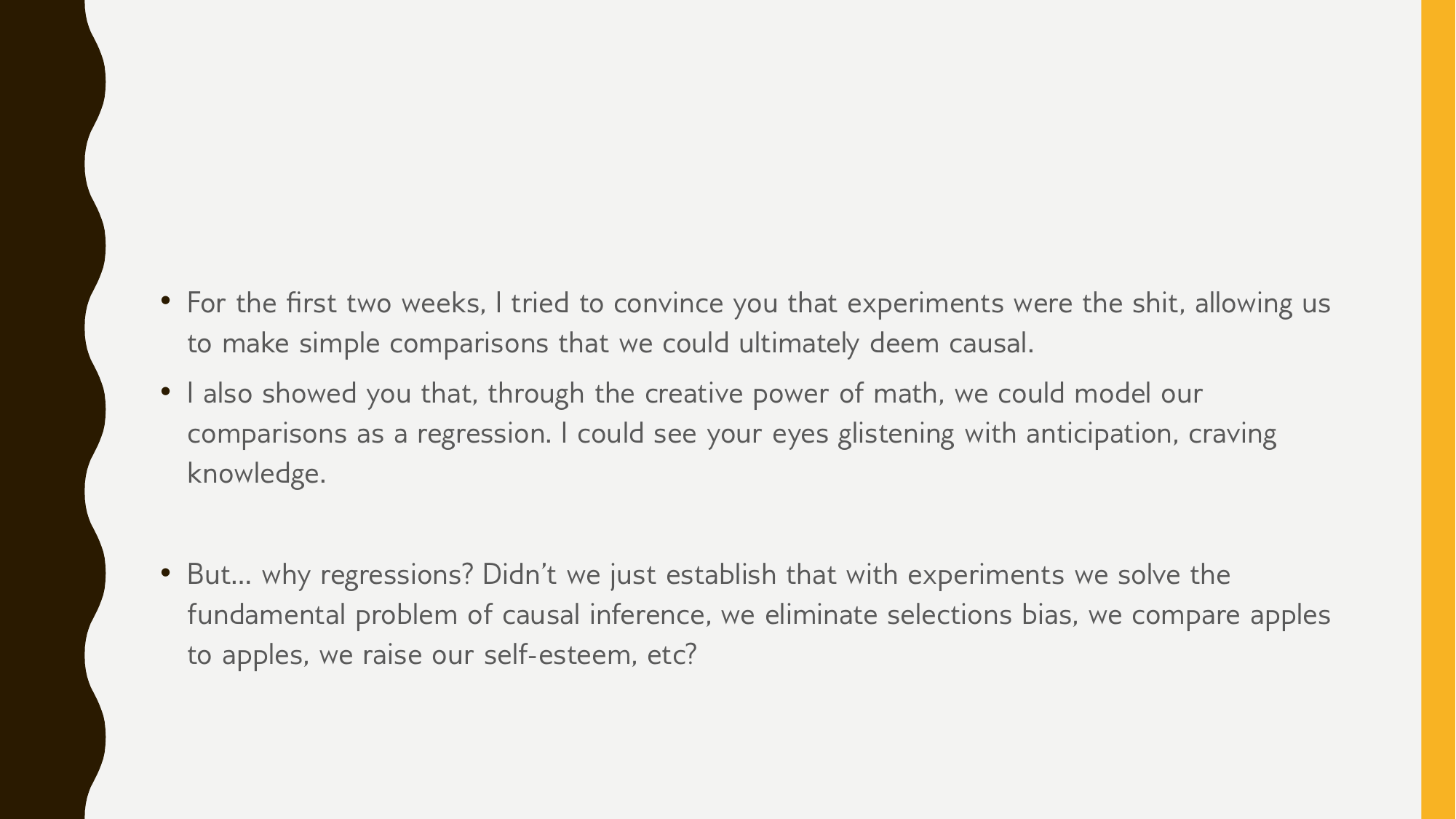

#
For the first two weeks, I tried to convince you that experiments were the shit, allowing us to make simple comparisons that we could ultimately deem causal.
I also showed you that, through the creative power of math, we could model our comparisons as a regression. I could see your eyes glistening with anticipation, craving knowledge.

But… why regressions? Didn’t we just establish that with experiments we solve the fundamental problem of causal inference, we eliminate selections bias, we compare apples to apples, we raise our self-esteem, etc?